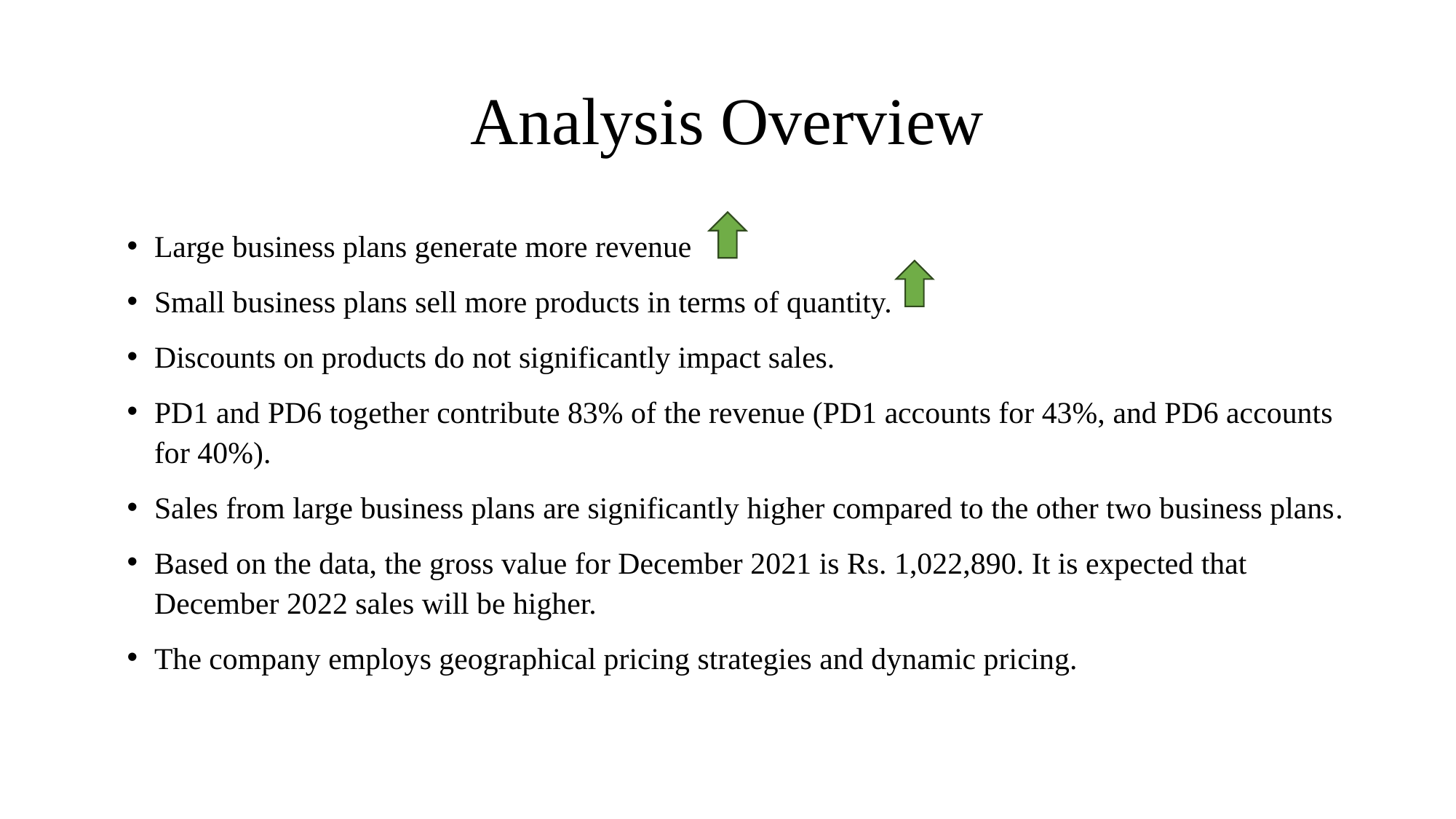

# Analysis Overview

Large business plans generate more revenue
Small business plans sell more products in terms of quantity.
Discounts on products do not significantly impact sales.
PD1 and PD6 together contribute 83% of the revenue (PD1 accounts for 43%, and PD6 accounts for 40%).
Sales from large business plans are significantly higher compared to the other two business plans.
Based on the data, the gross value for December 2021 is Rs. 1,022,890. It is expected that December 2022 sales will be higher.
The company employs geographical pricing strategies and dynamic pricing.